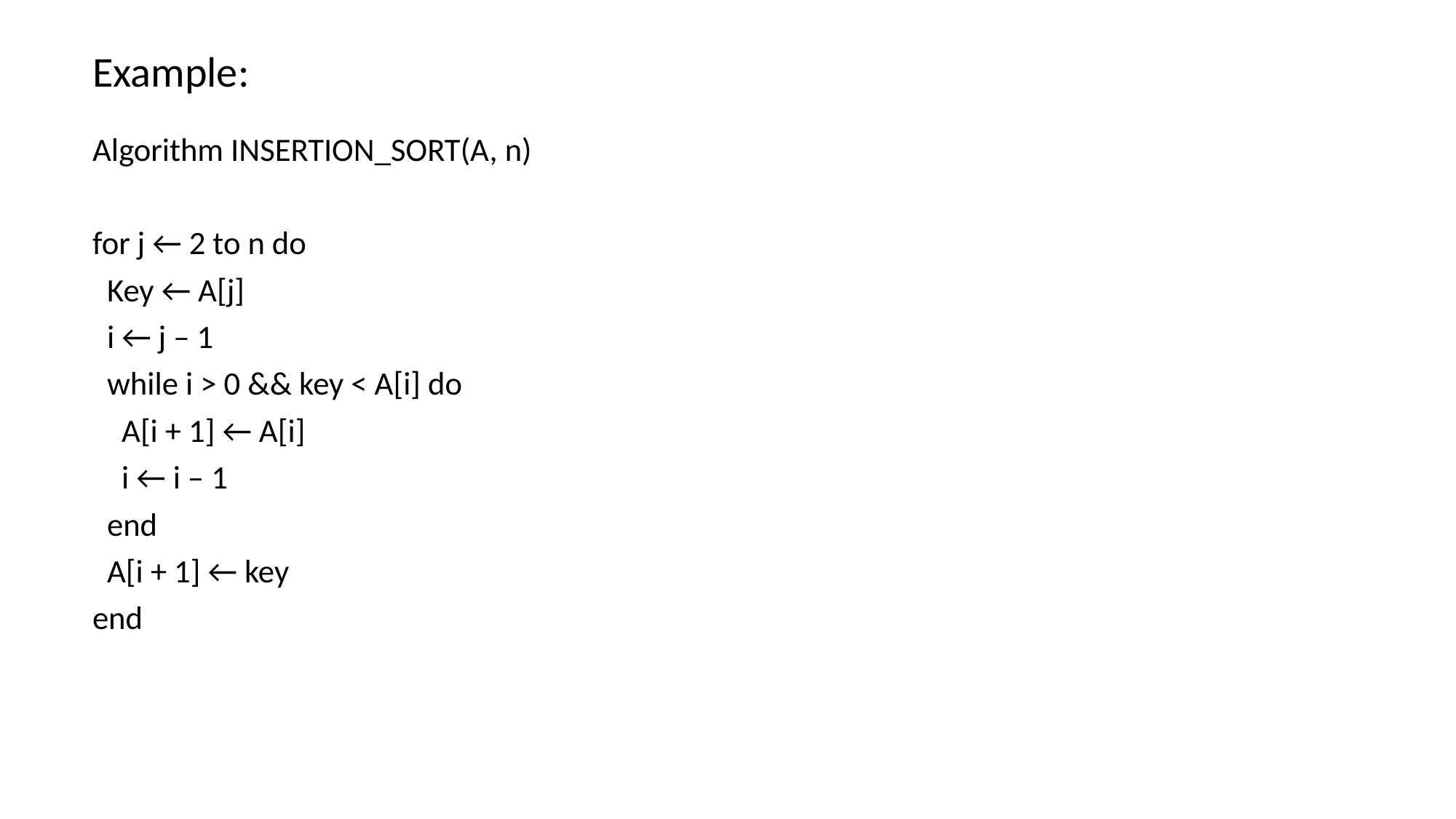

# Example:
Algorithm INSERTION_SORT(A, n)

for j ← 2 to n do
  Key ← A[j]
  i ← j – 1
  while i > 0 && key < A[i] do
    A[i + 1] ← A[i]
    i ← i – 1
  end
  A[i + 1] ← key
end